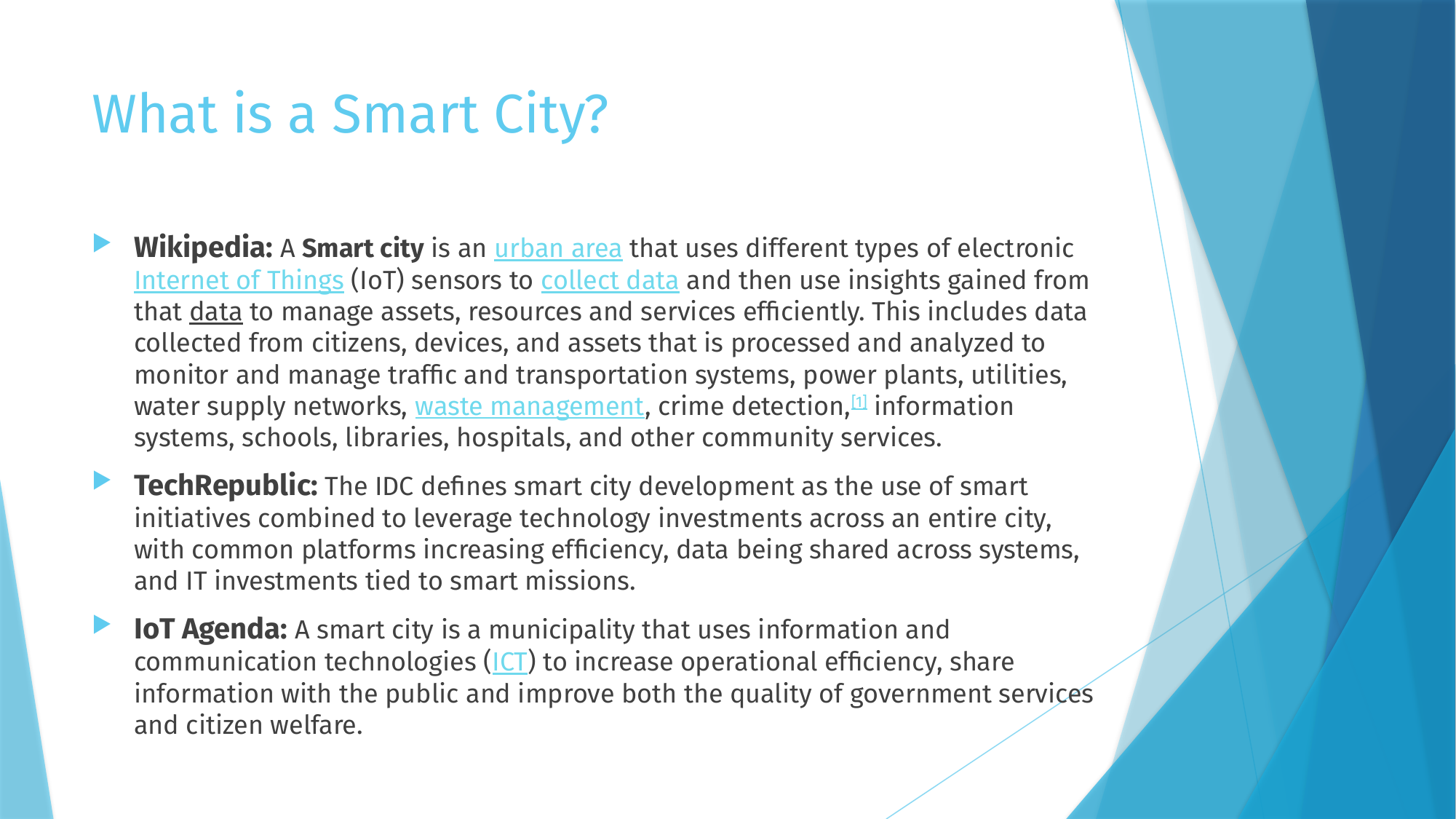

# What is a Smart City?
Wikipedia: A Smart city is an urban area that uses different types of electronic Internet of Things (IoT) sensors to collect data and then use insights gained from that data to manage assets, resources and services efficiently. This includes data collected from citizens, devices, and assets that is processed and analyzed to monitor and manage traffic and transportation systems, power plants, utilities, water supply networks, waste management, crime detection,[1] information systems, schools, libraries, hospitals, and other community services.
TechRepublic: The IDC defines smart city development as the use of smart initiatives combined to leverage technology investments across an entire city, with common platforms increasing efficiency, data being shared across systems, and IT investments tied to smart missions.
IoT Agenda: A smart city is a municipality that uses information and communication technologies (ICT) to increase operational efficiency, share information with the public and improve both the quality of government services and citizen welfare.